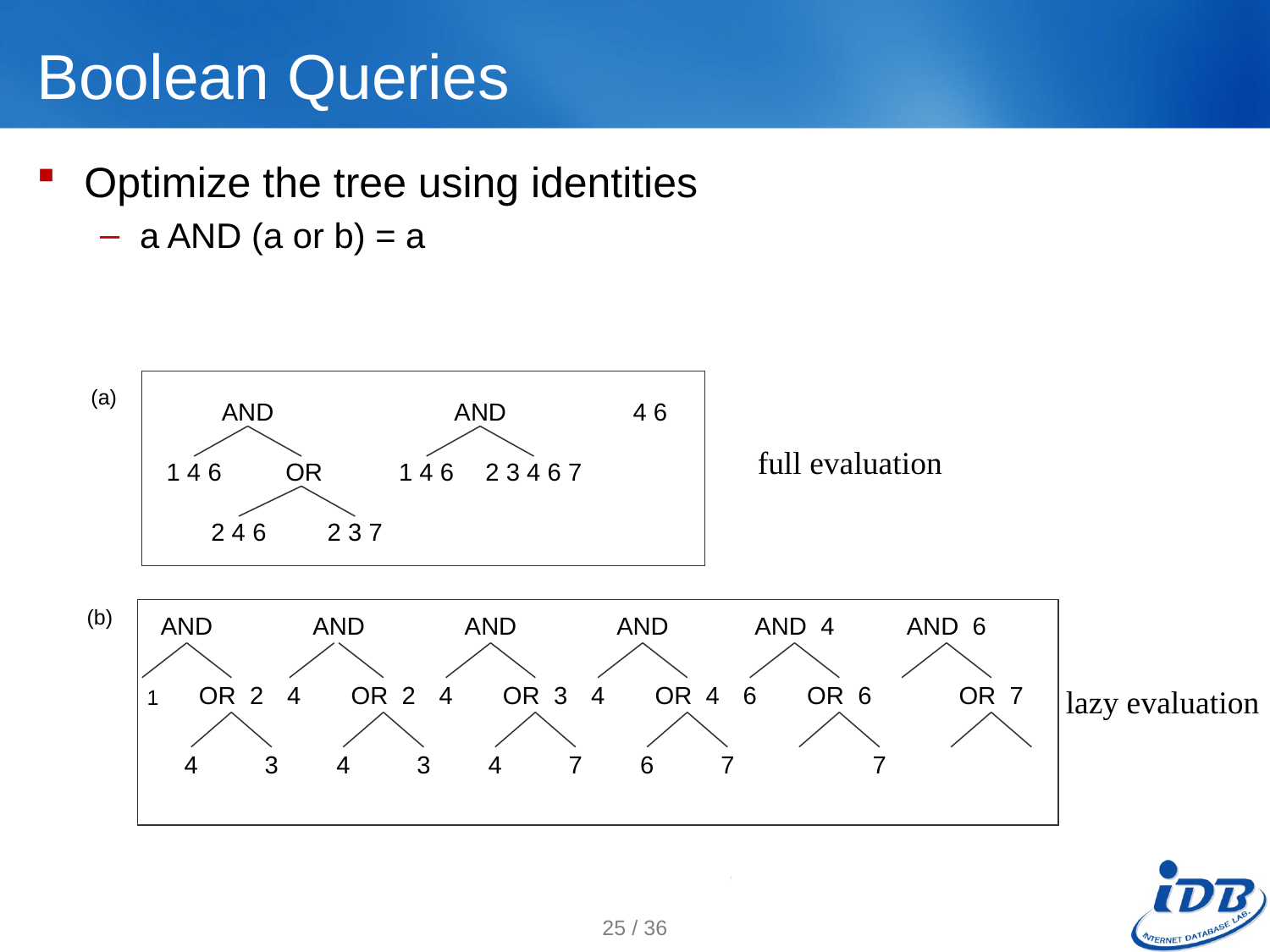

# Boolean Queries
Optimize the tree using identities
a AND (a or b) = a

 (a)
AND
AND
4 6
OR
1 4 6
1 4 6
2 3 4 6 7
2 4 6
2 3 7
(b)

AND
AND
AND
AND
AND  4
AND  6
1
OR  2
4
OR  2
4
OR  3
4
OR  4
6
OR  6

OR  7
4
3
4
3
4
7
6
7

7

full evaluation
lazy evaluation
25 / 36